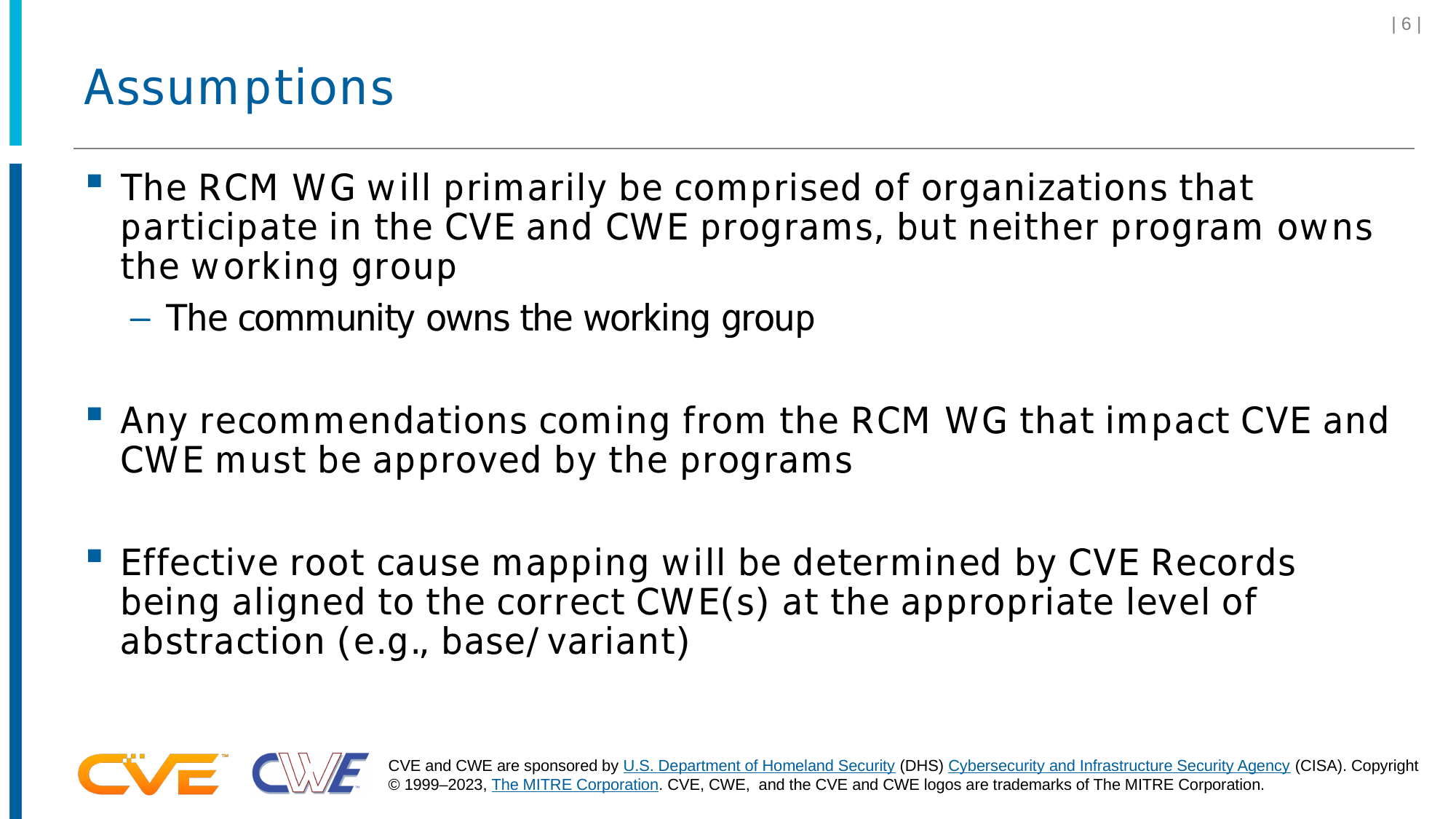

| 6 |
# Assumptions
The RCM WG will primarily be comprised of organizations that participate in the CVE and CWE programs, but neither program owns the working group
The community owns the working group

Any recommendations coming from the RCM WG that impact CVE and CWE must be approved by the programs

Effective root cause mapping will be determined by CVE Records being aligned to the correct CWE(s) at the appropriate level of abstraction (e.g., base/variant)